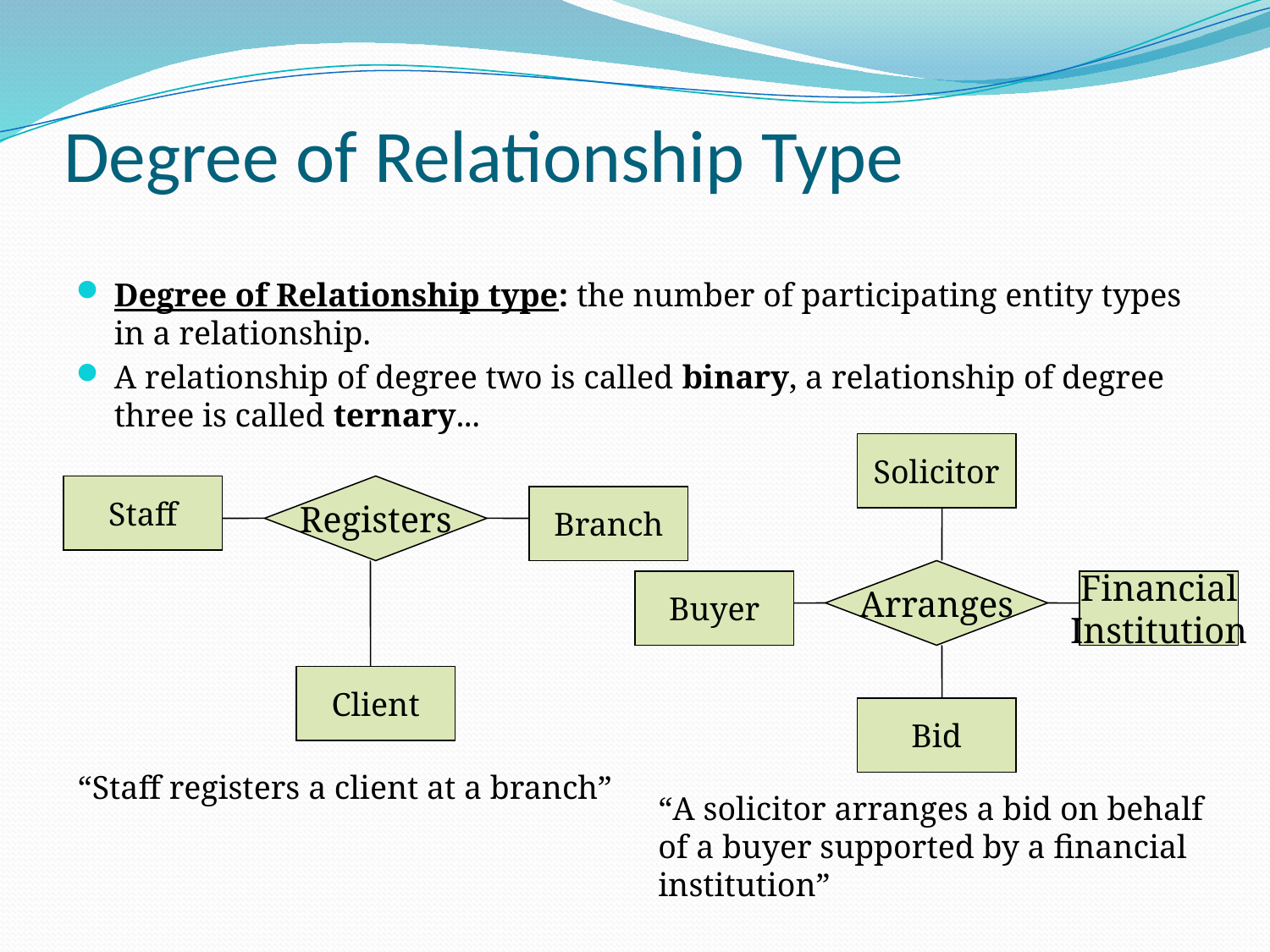

# Degree of Relationship Type
Degree of Relationship type: the number of participating entity types in a relationship.
A relationship of degree two is called binary, a relationship of degree three is called ternary...
Solicitor
Staff
Registers
Branch

Arranges
Buyer
Financial
Institution

Client
Bid
“Staff registers a client at a branch”
“A solicitor arranges a bid on behalf of a buyer supported by a financial institution”